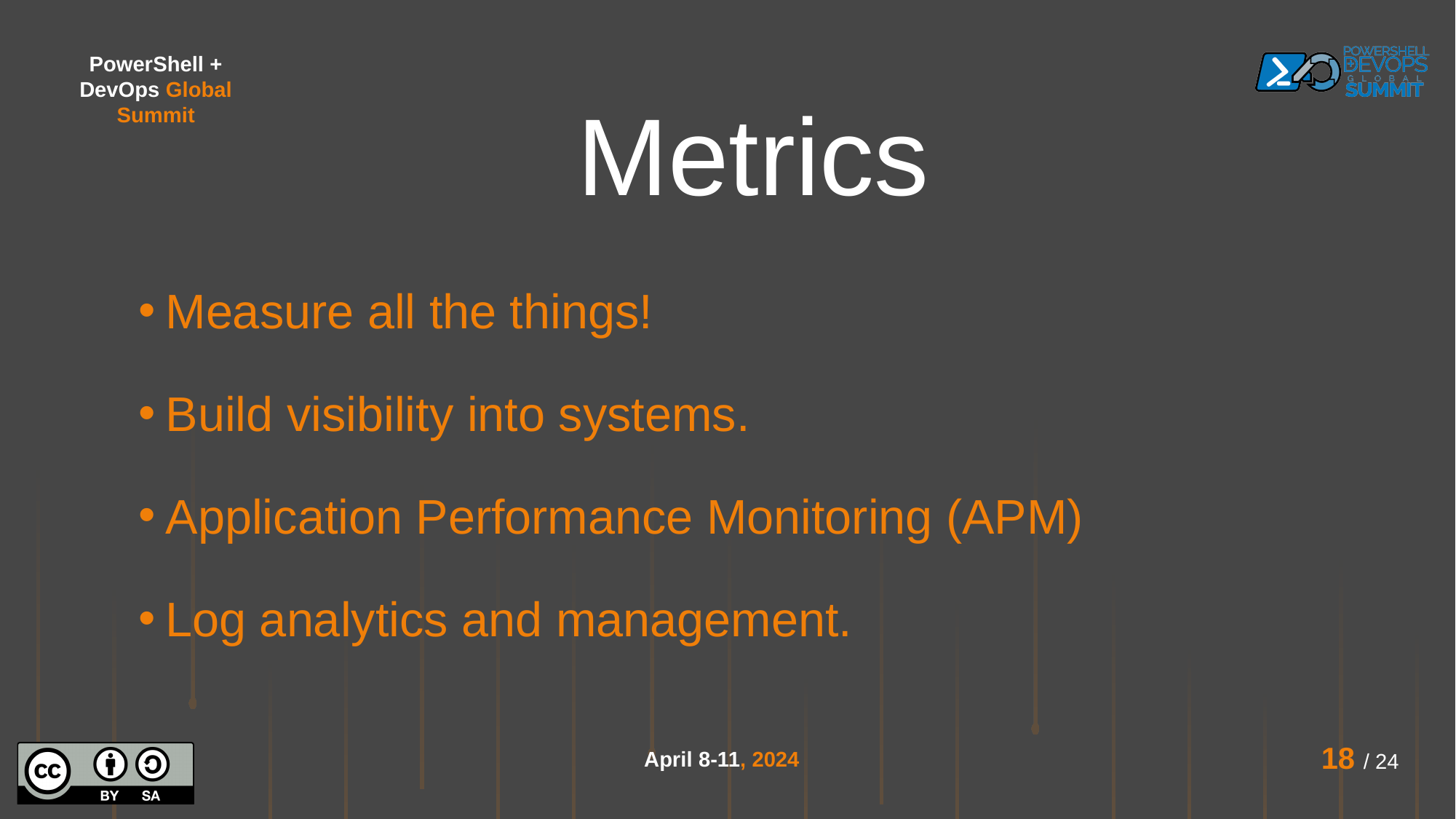

# Metrics
Measure all the things!
Build visibility into systems.
Application Performance Monitoring (APM)
Log analytics and management.